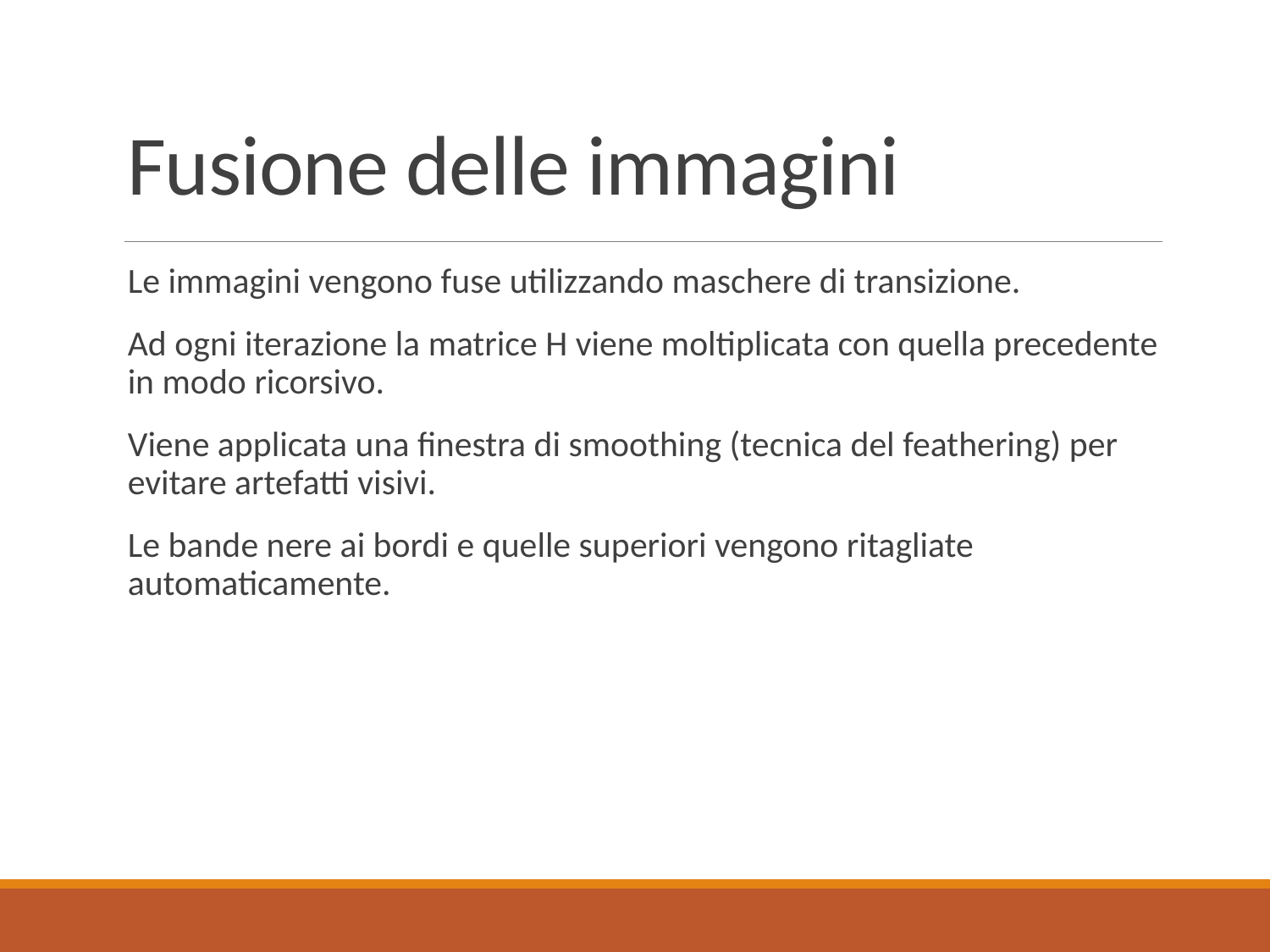

# Fusione delle immagini
Le immagini vengono fuse utilizzando maschere di transizione.
Ad ogni iterazione la matrice H viene moltiplicata con quella precedente in modo ricorsivo.
Viene applicata una finestra di smoothing (tecnica del feathering) per evitare artefatti visivi.
Le bande nere ai bordi e quelle superiori vengono ritagliate automaticamente.